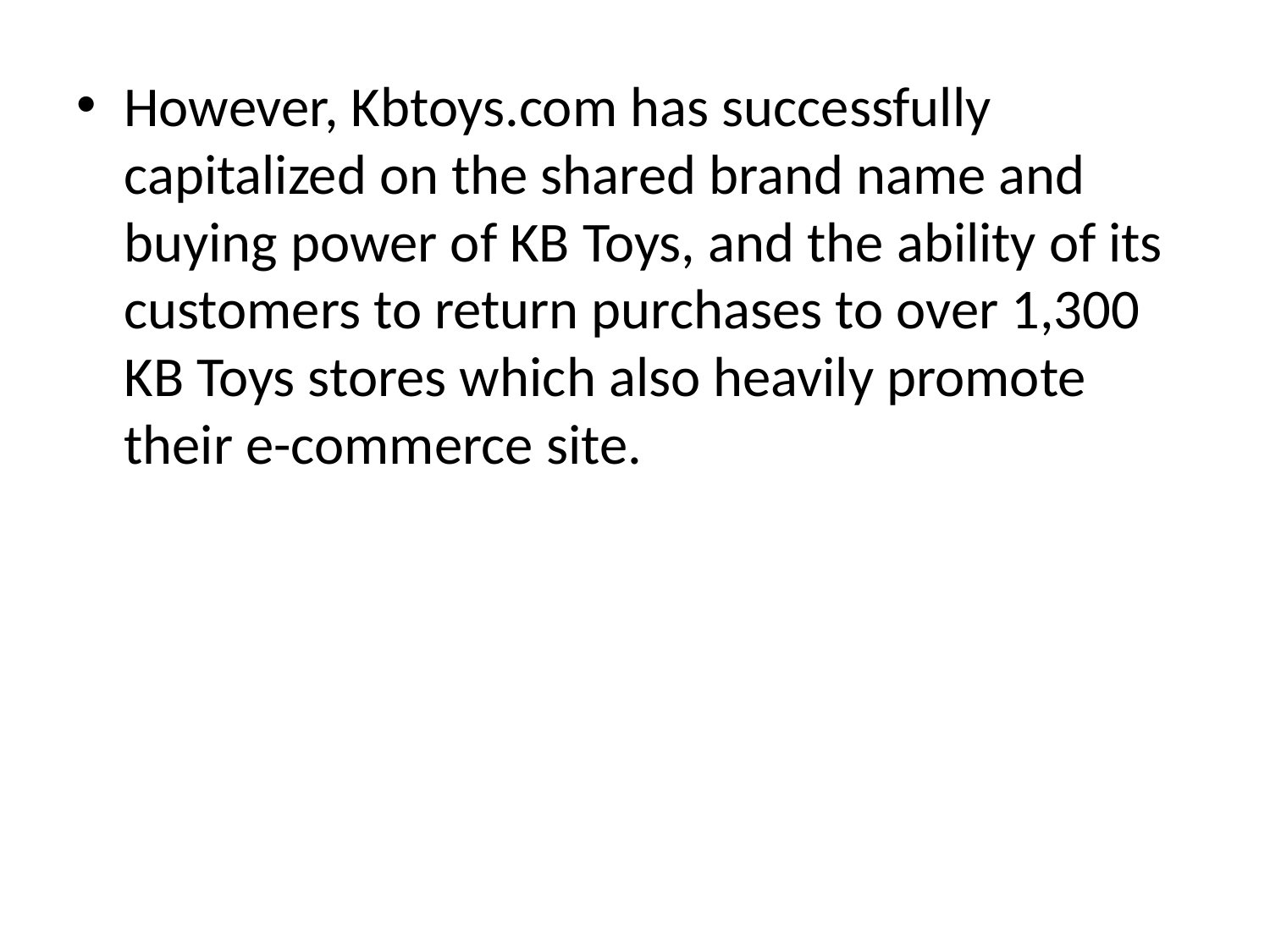

However, Kbtoys.com has suc­cessfully capitalized on the shared brand name and buying power of KB Toys, and the ability of its customers to return purchases to over 1,300 KB Toys stores which also heavily promote their e-commerce site.